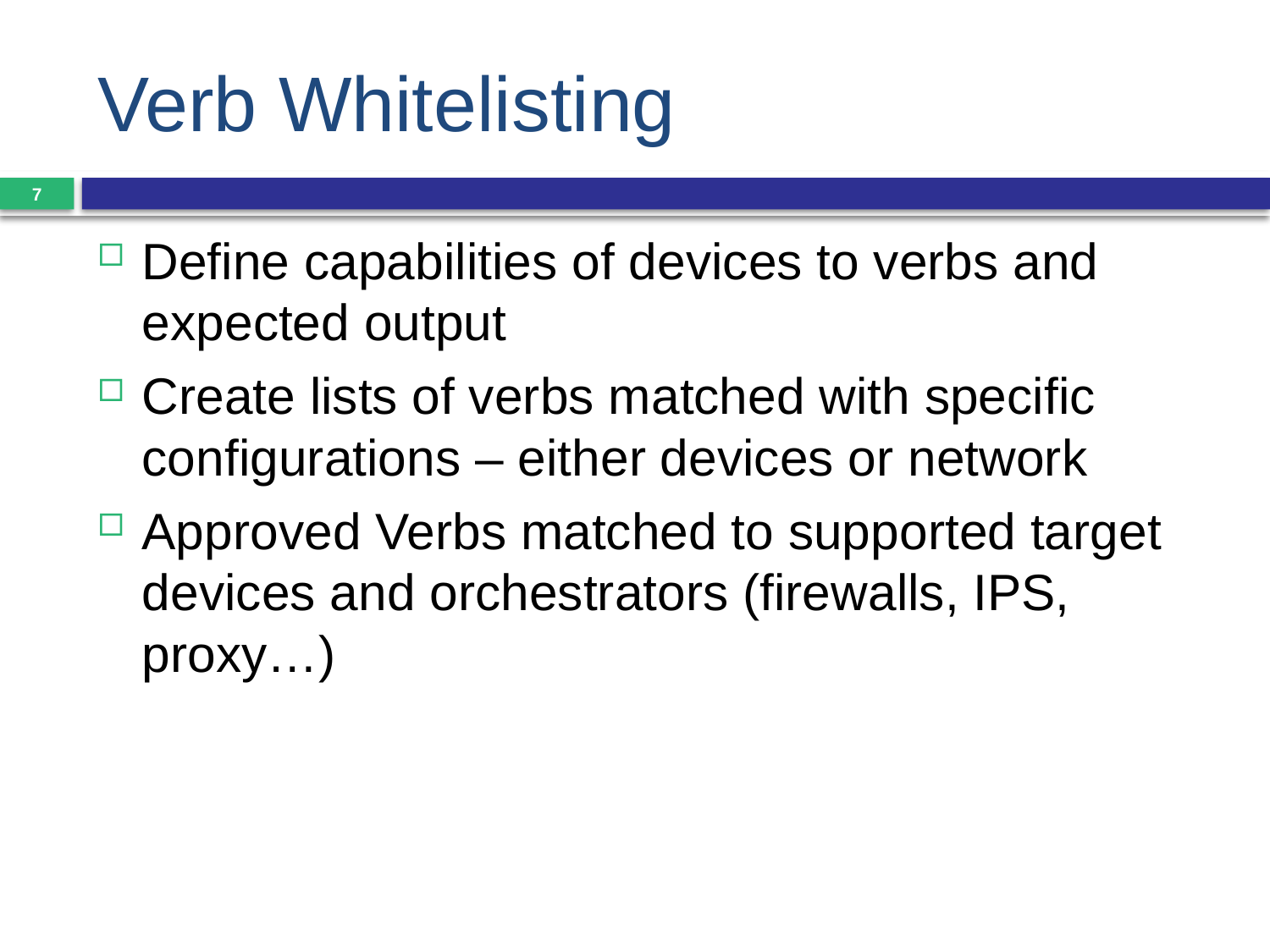

# Verb Whitelisting
7
Define capabilities of devices to verbs and expected output
Create lists of verbs matched with specific configurations – either devices or network
Approved Verbs matched to supported target devices and orchestrators (firewalls, IPS, proxy…)